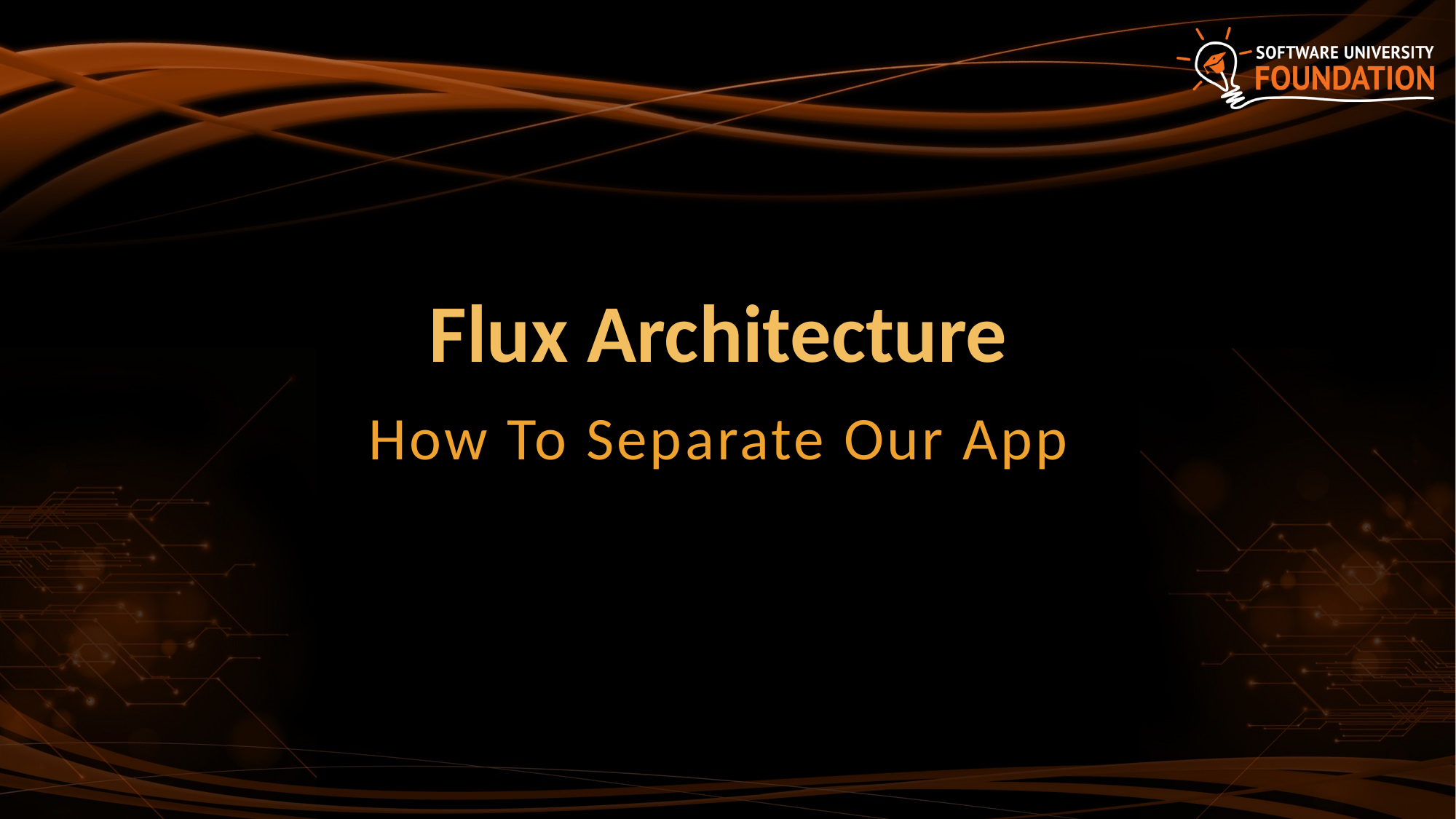

# Flux Architecture
How To Separate Our App